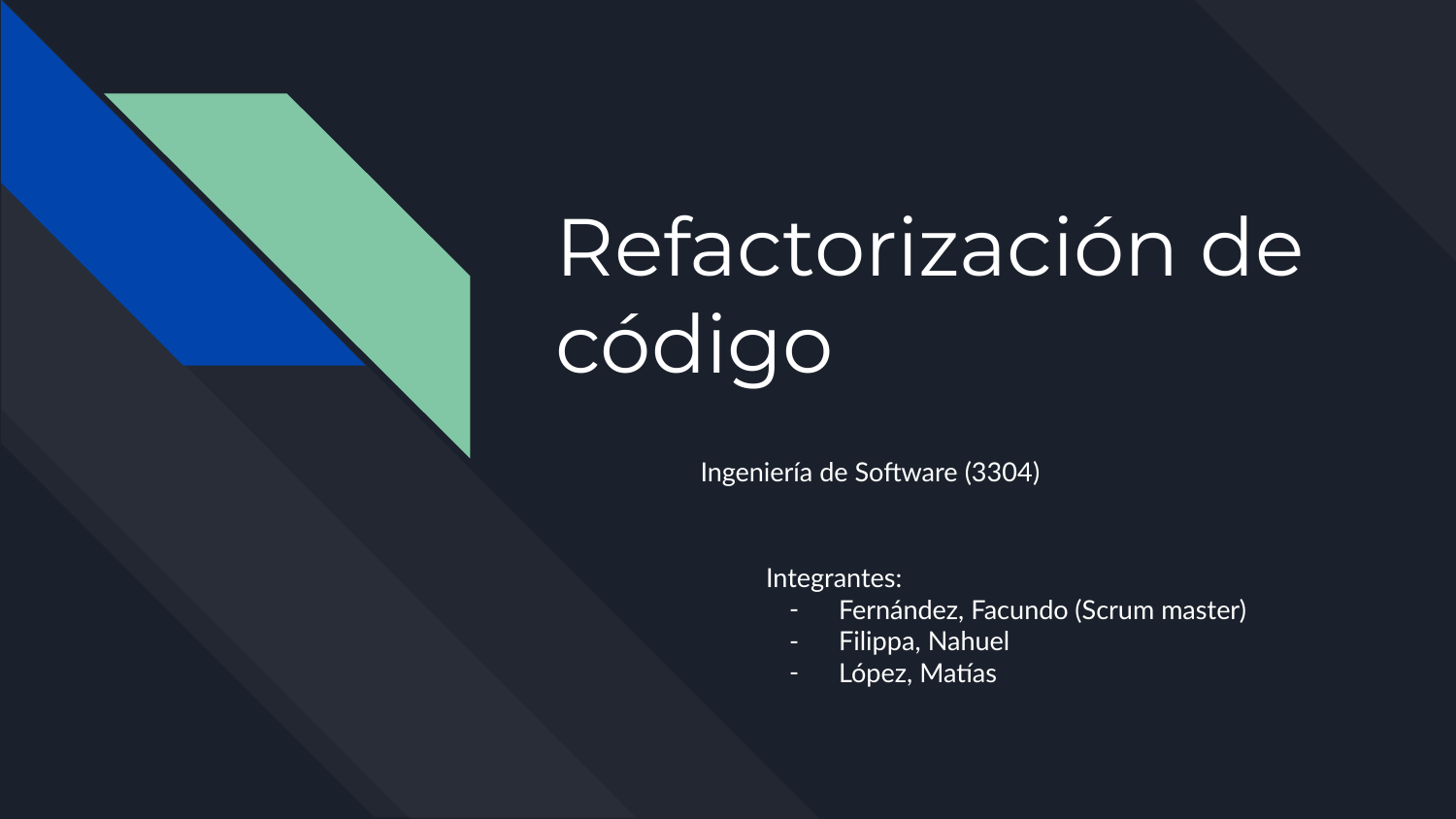

# Refactorización de código
Ingeniería de Software (3304)
Integrantes:
Fernández, Facundo (Scrum master)
Filippa, Nahuel
López, Matías